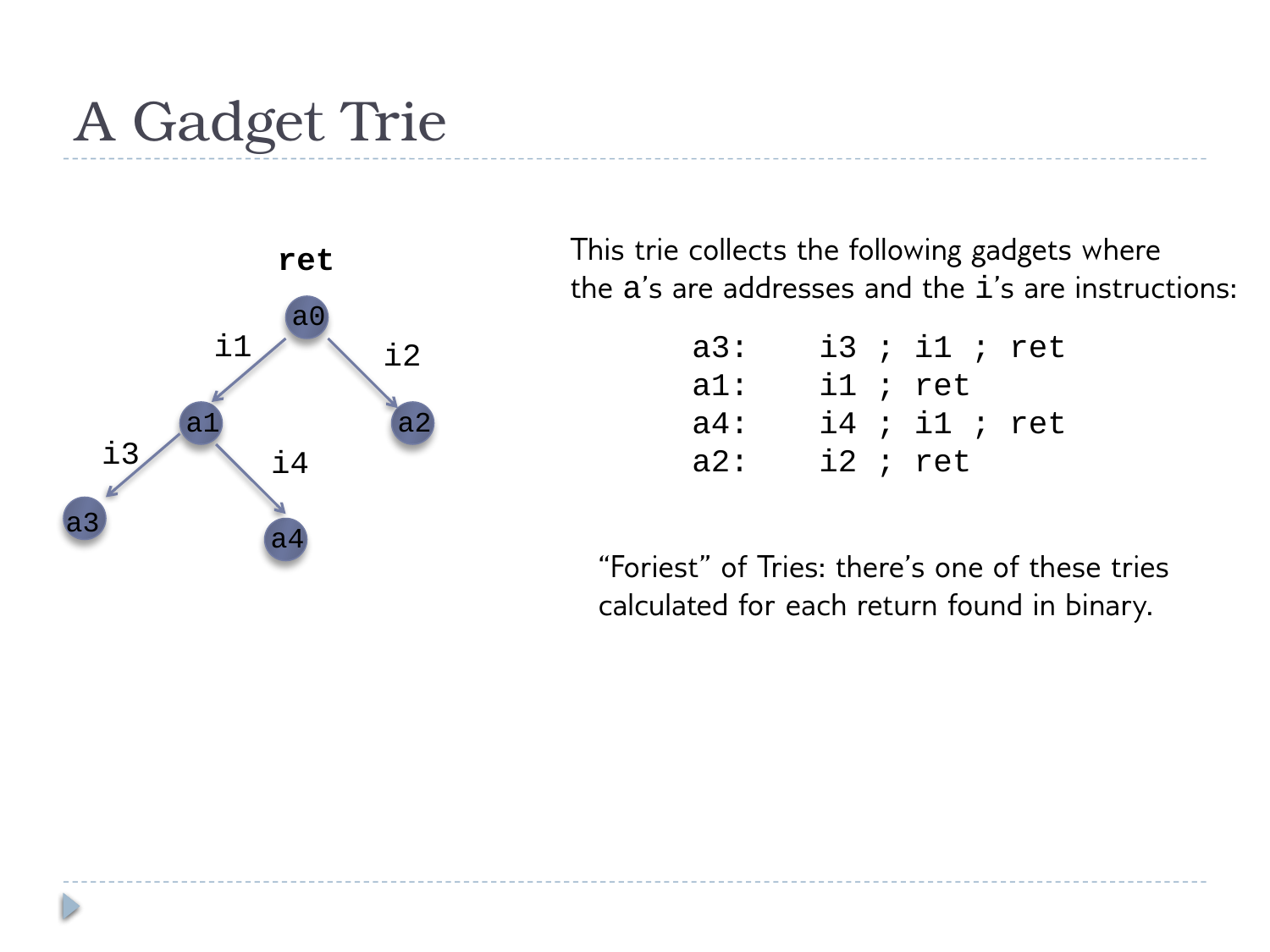

# A Gadget Trie
This trie collects the following gadgets where
the a’s are addresses and the i’s are instructions:
ret
a0

i1
a3:	i3 ; i1 ; ret
a1:	i1 ; ret
a4:	i4 ; i1 ; ret
a2:	i2 ; ret
i2
a1
a2

i3
i4
a3

a4

“Foriest” of Tries: there’s one of these tries
calculated for each return found in binary.